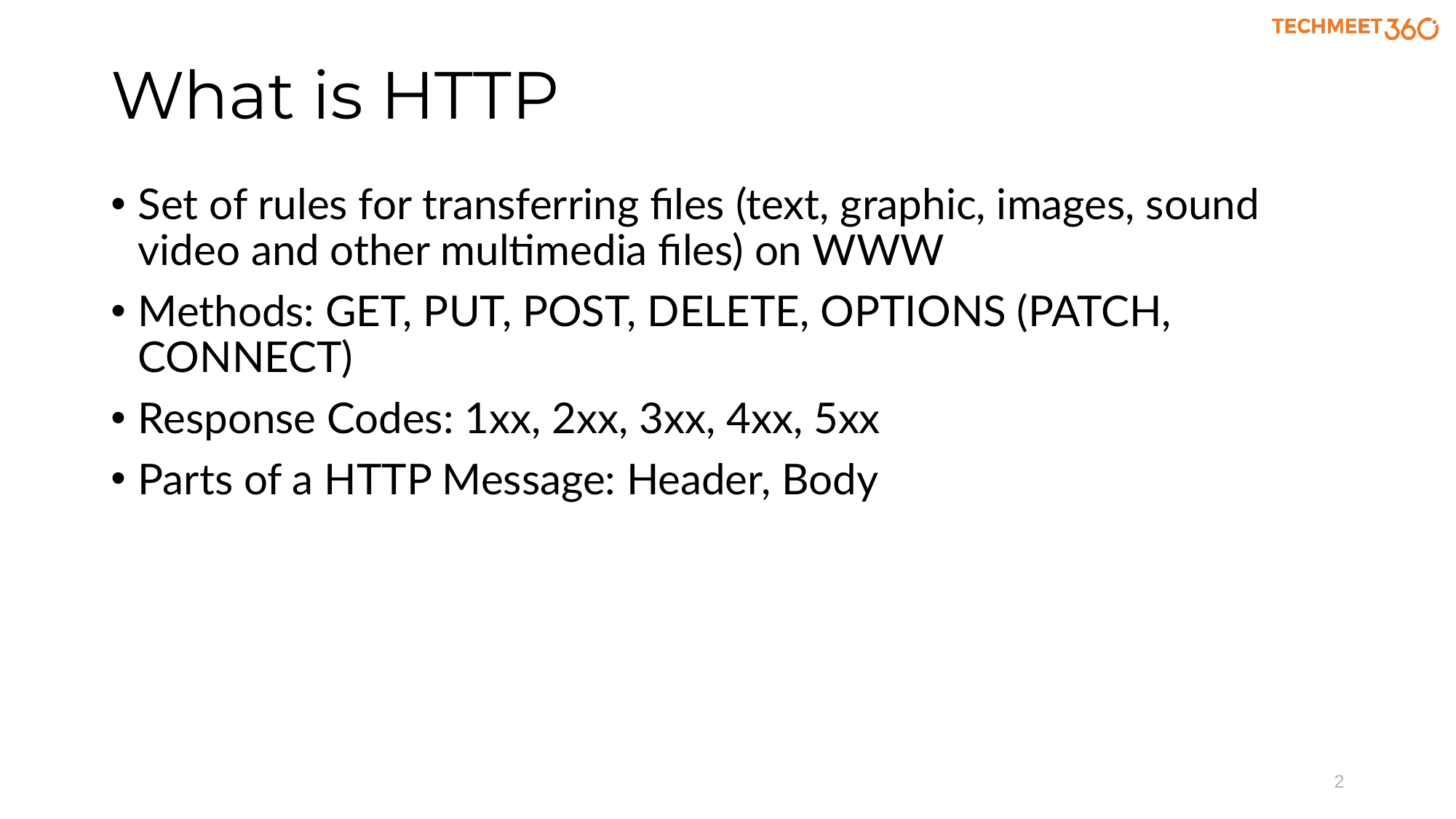

# What is HTTP
Set of rules for transferring files (text, graphic, images, sound video and other multimedia files) on WWW
Methods: GET, PUT, POST, DELETE, OPTIONS (PATCH, CONNECT)
Response Codes: 1xx, 2xx, 3xx, 4xx, 5xx
Parts of a HTTP Message: Header, Body

2